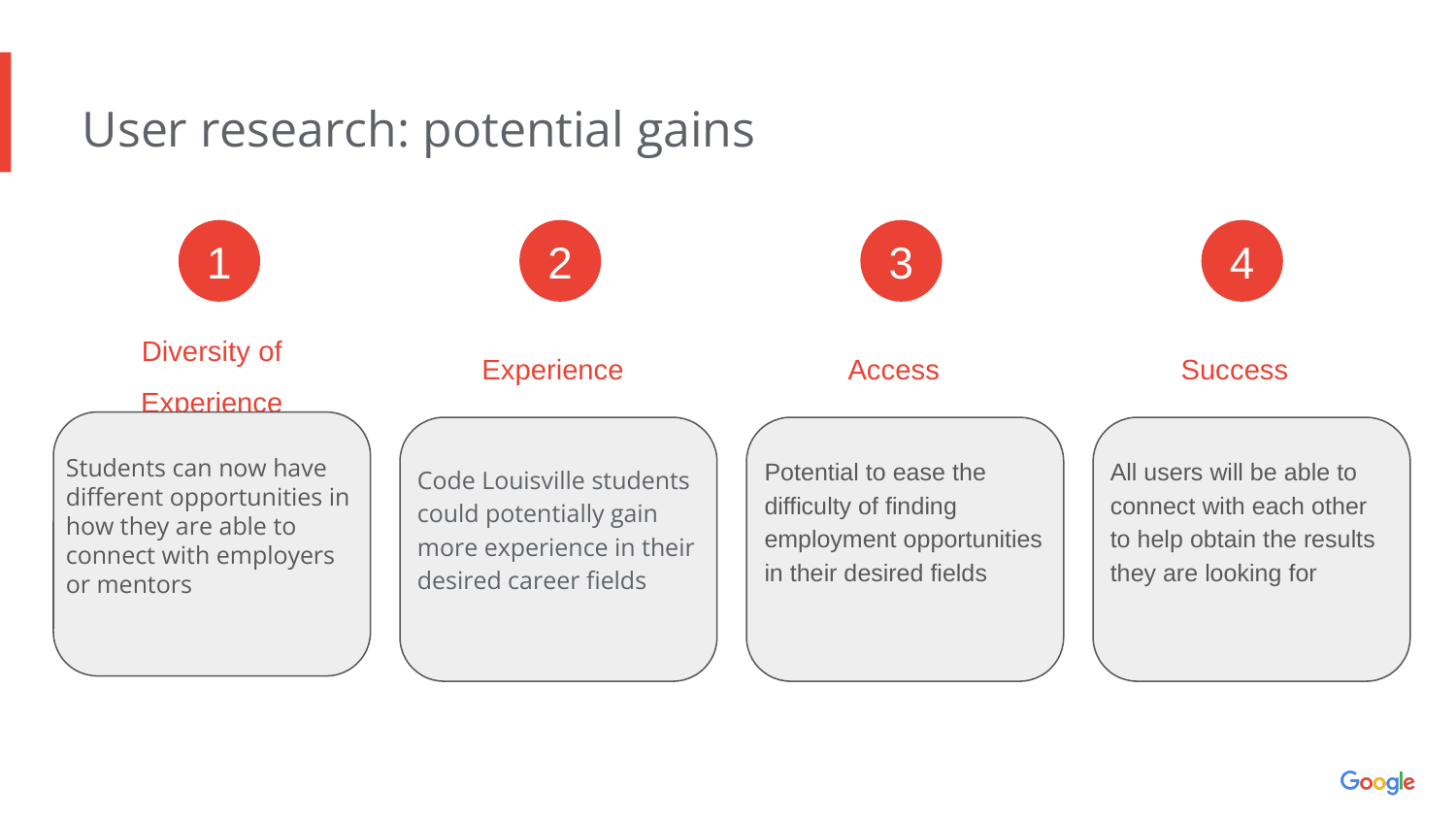

User research: potential gains
1
2
3
4
Diversity of Experience
Experience
Access
Success

Students can now have different opportunities in how they are able to connect with employers or mentors
Potential to ease the difficulty of finding employment opportunities in their desired fields
All users will be able to connect with each other to help obtain the results they are looking for
Code Louisville students could potentially gain more experience in their desired career fields